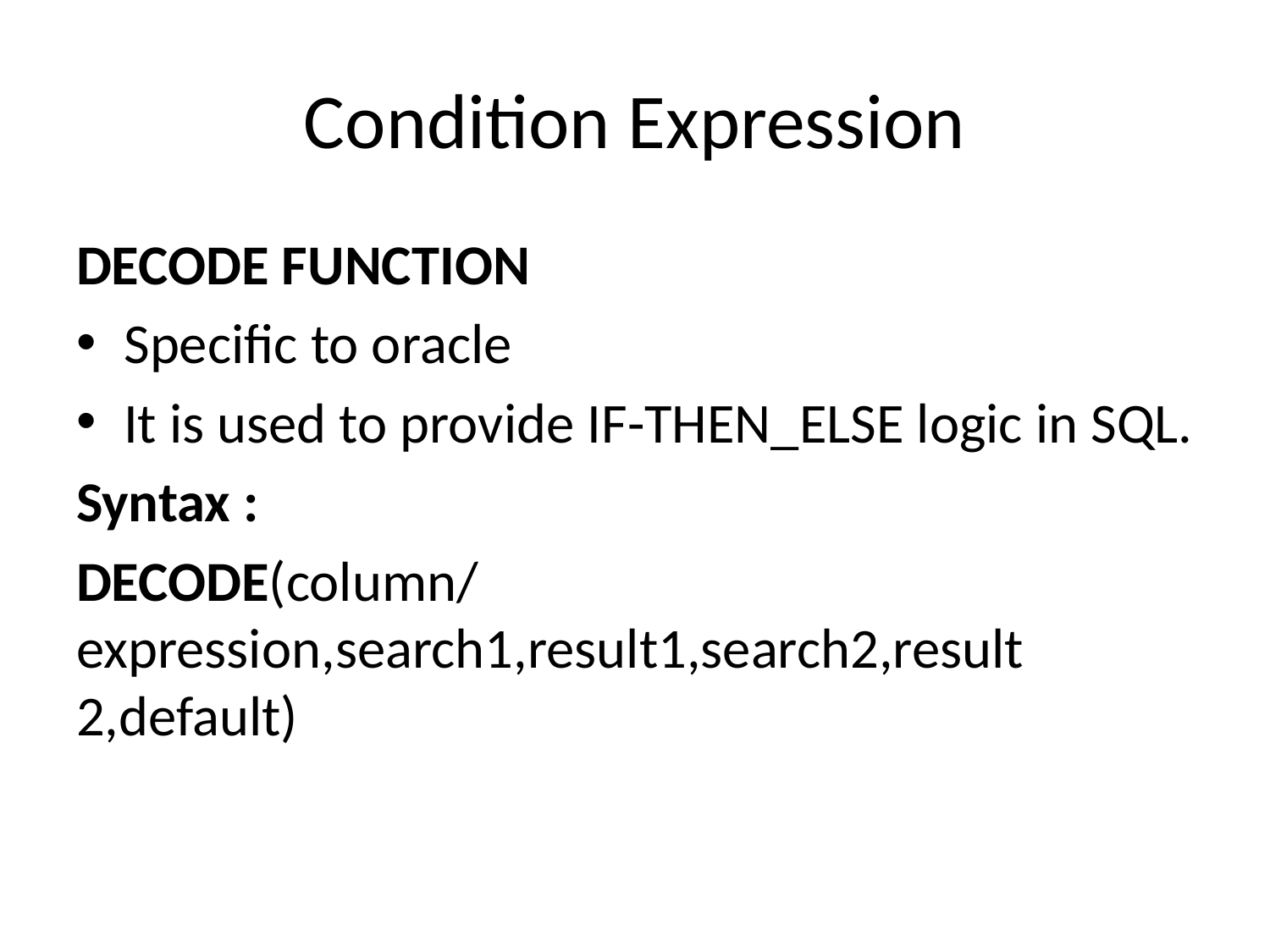

# Condition Expression
DECODE FUNCTION
Specific to oracle
It is used to provide IF-THEN_ELSE logic in SQL.
Syntax :
DECODE(column/expression,search1,result1,search2,result 2,default)